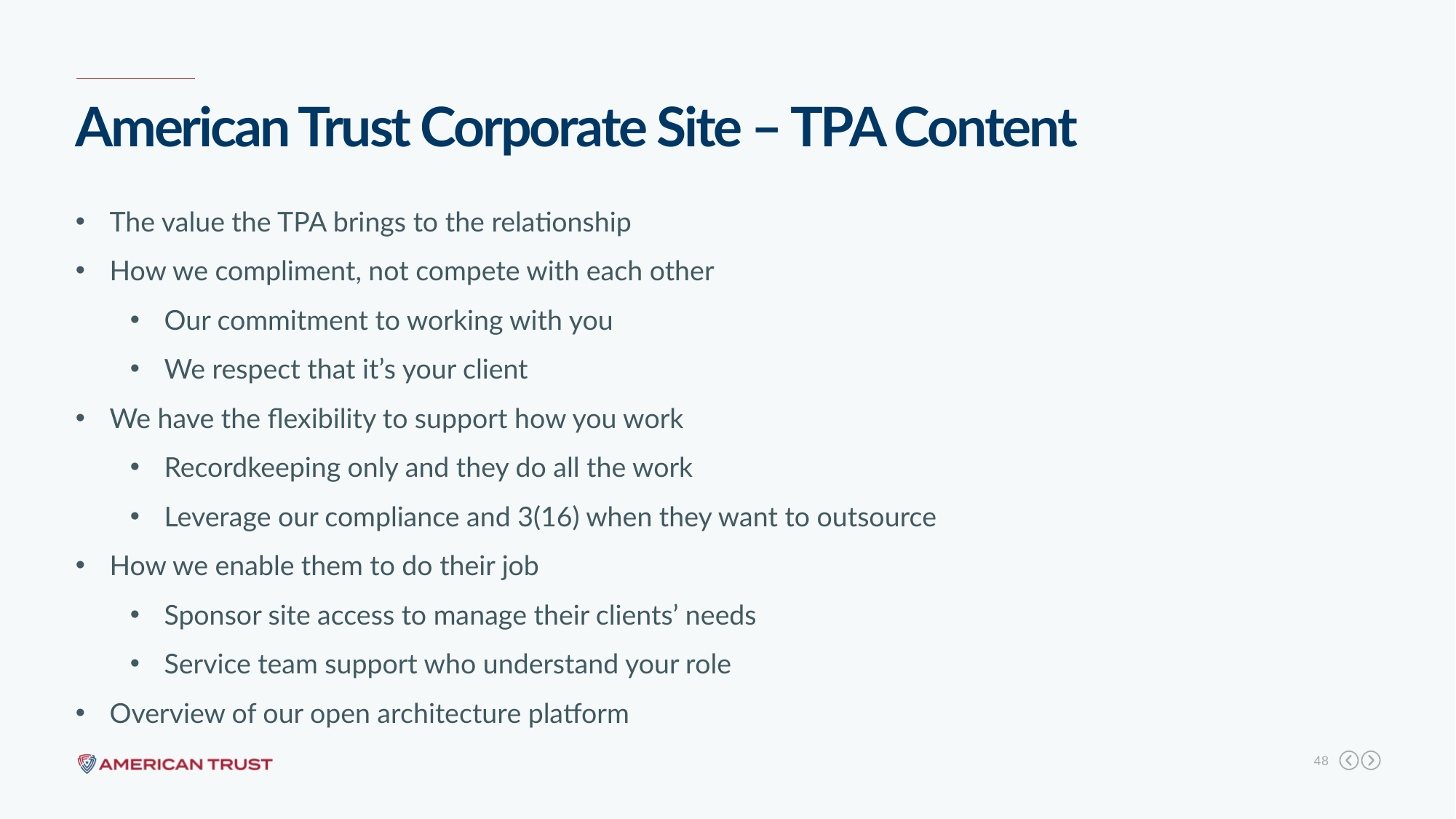

American Trust Corporate Site – TPA Content
The value the TPA brings to the relationship
How we compliment, not compete with each other
Our commitment to working with you
We respect that it’s your client
We have the flexibility to support how you work
Recordkeeping only and they do all the work
Leverage our compliance and 3(16) when they want to outsource
How we enable them to do their job
Sponsor site access to manage their clients’ needs
Service team support who understand your role
Overview of our open architecture platform